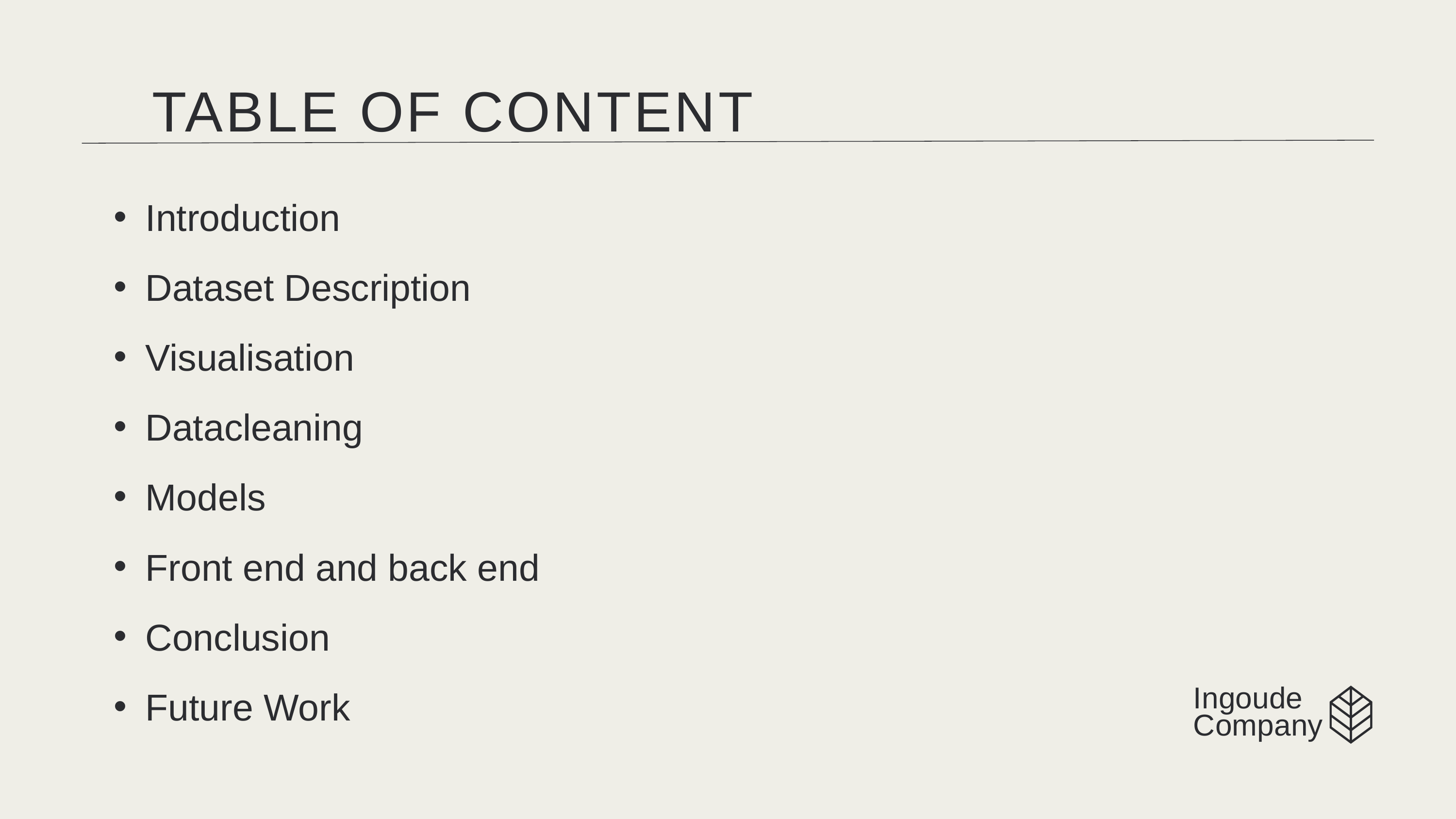

TABLE OF CONTENT

Introduction
Dataset Description
Visualisation
Datacleaning
Models
Front end and back end
Conclusion
Future Work

Ingoude Company